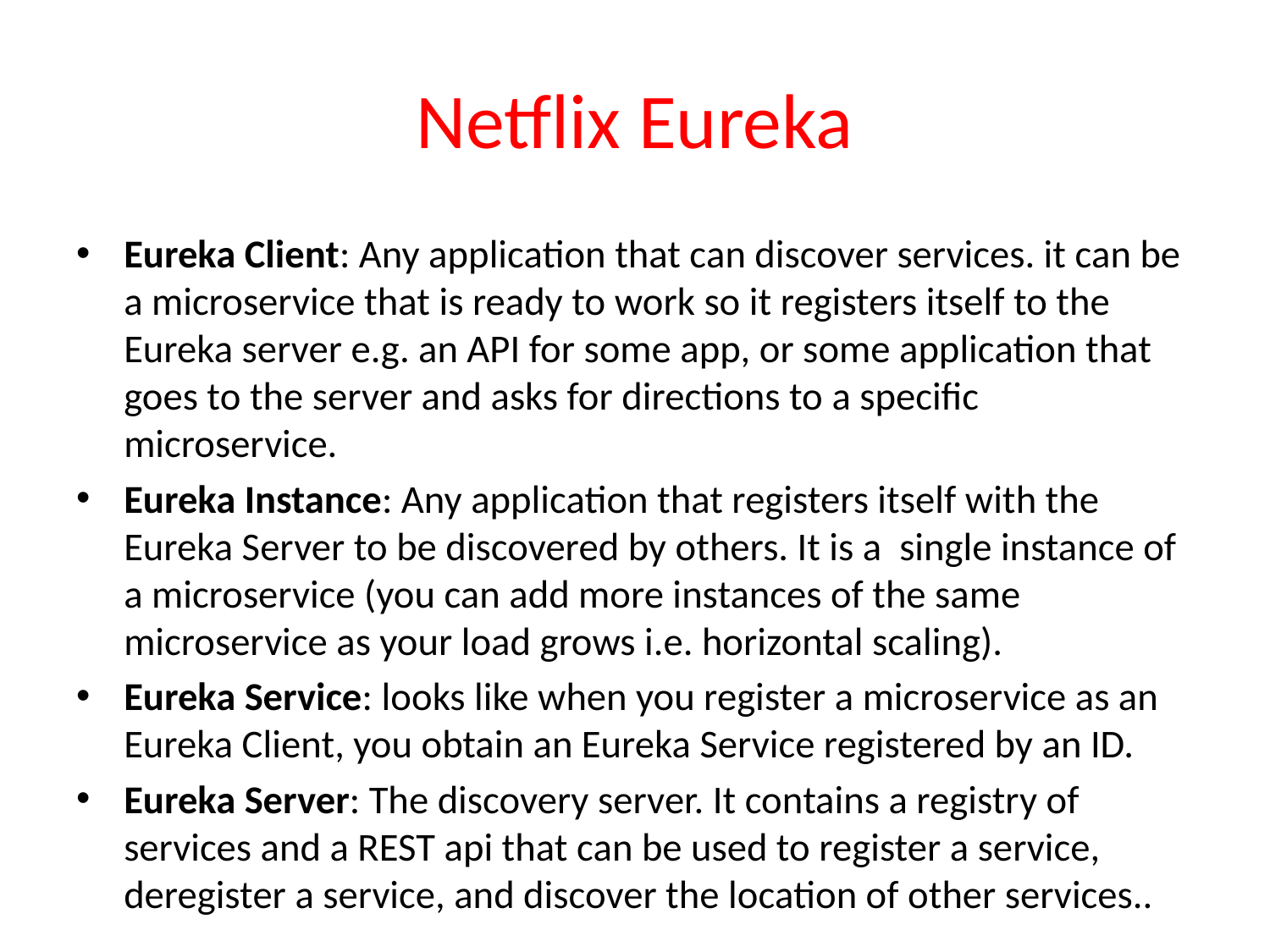

# Netflix Eureka
Eureka Client: Any application that can discover services. it can be a microservice that is ready to work so it registers itself to the Eureka server e.g. an API for some app, or some application that goes to the server and asks for directions to a specific microservice.
Eureka Instance: Any application that registers itself with the Eureka Server to be discovered by others. It is a  single instance of a microservice (you can add more instances of the same microservice as your load grows i.e. horizontal scaling).
Eureka Service: looks like when you register a microservice as an Eureka Client, you obtain an Eureka Service registered by an ID.
Eureka Server: The discovery server. It contains a registry of services and a REST api that can be used to register a service, deregister a service, and discover the location of other services..